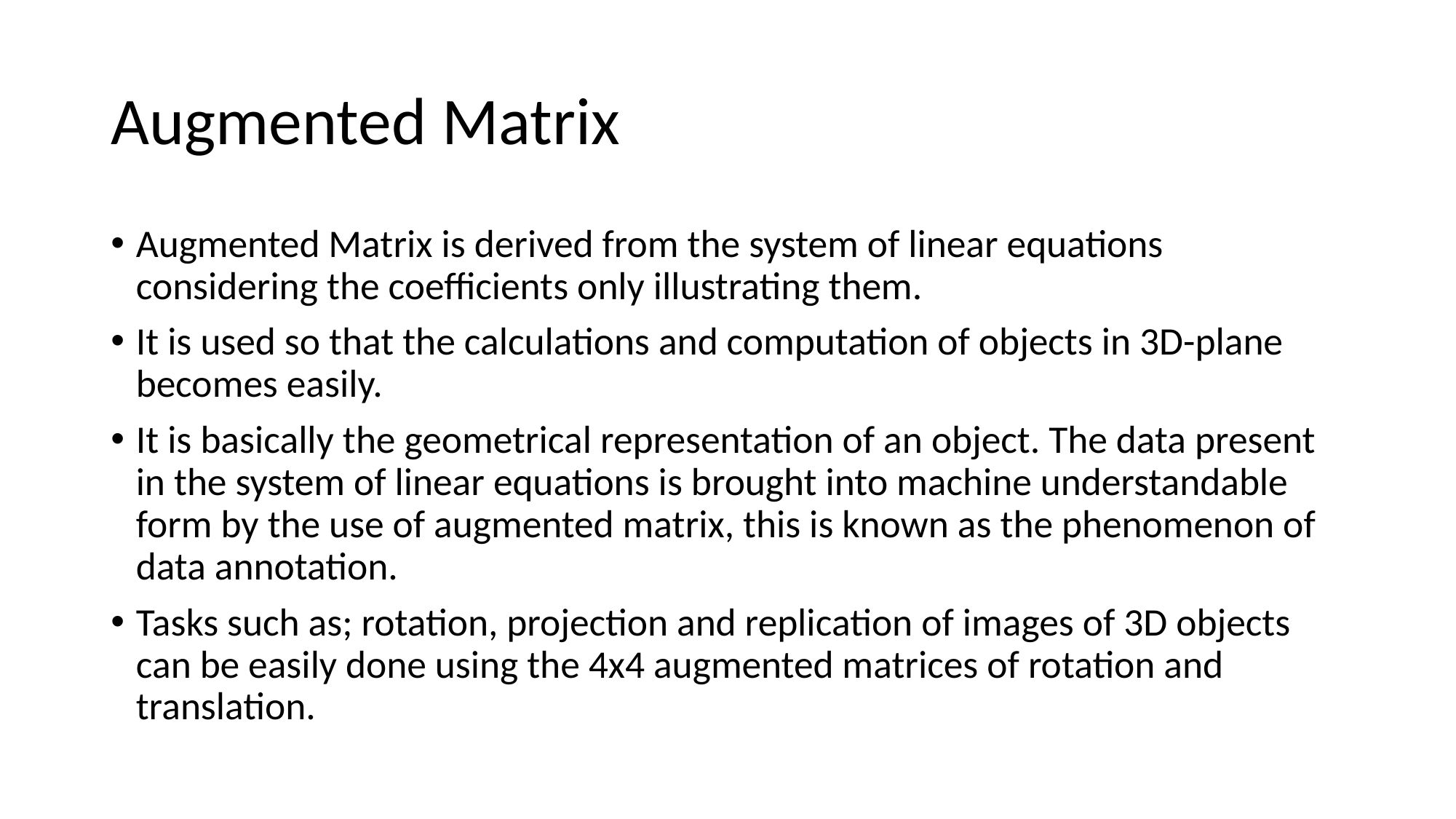

# Augmented Matrix
Augmented Matrix is derived from the system of linear equations considering the coefficients only illustrating them.
It is used so that the calculations and computation of objects in 3D-plane becomes easily.
It is basically the geometrical representation of an object. The data present in the system of linear equations is brought into machine understandable form by the use of augmented matrix, this is known as the phenomenon of data annotation.
Tasks such as; rotation, projection and replication of images of 3D objects can be easily done using the 4x4 augmented matrices of rotation and translation.